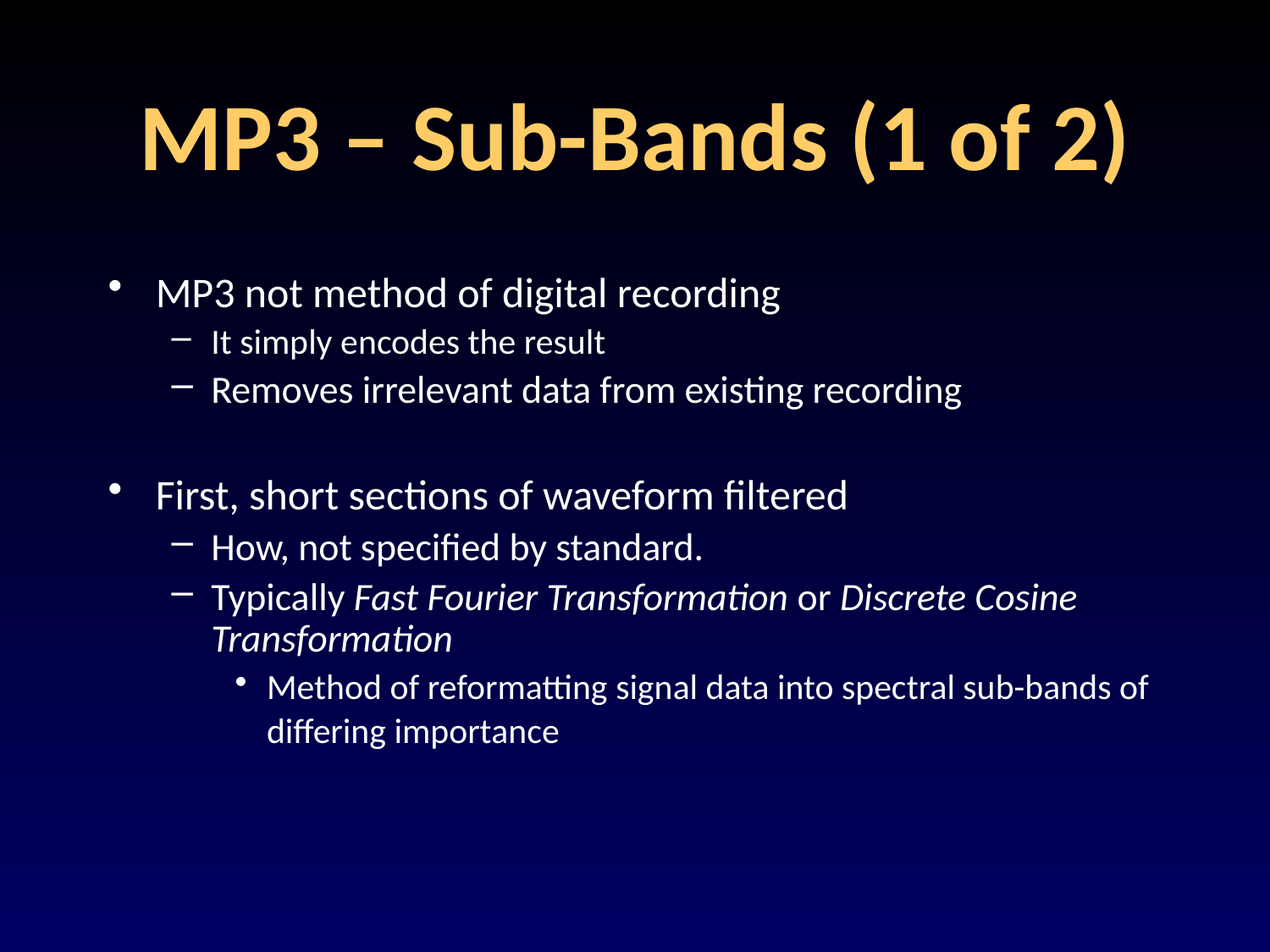

# MP3 – Sub-Bands (1 of 2)
MP3 not method of digital recording
It simply encodes the result
Removes irrelevant data from existing recording

First, short sections of waveform filtered
How, not specified by standard.
Typically Fast Fourier Transformation or Discrete Cosine Transformation
Method of reformatting signal data into spectral sub-bands of differing importance